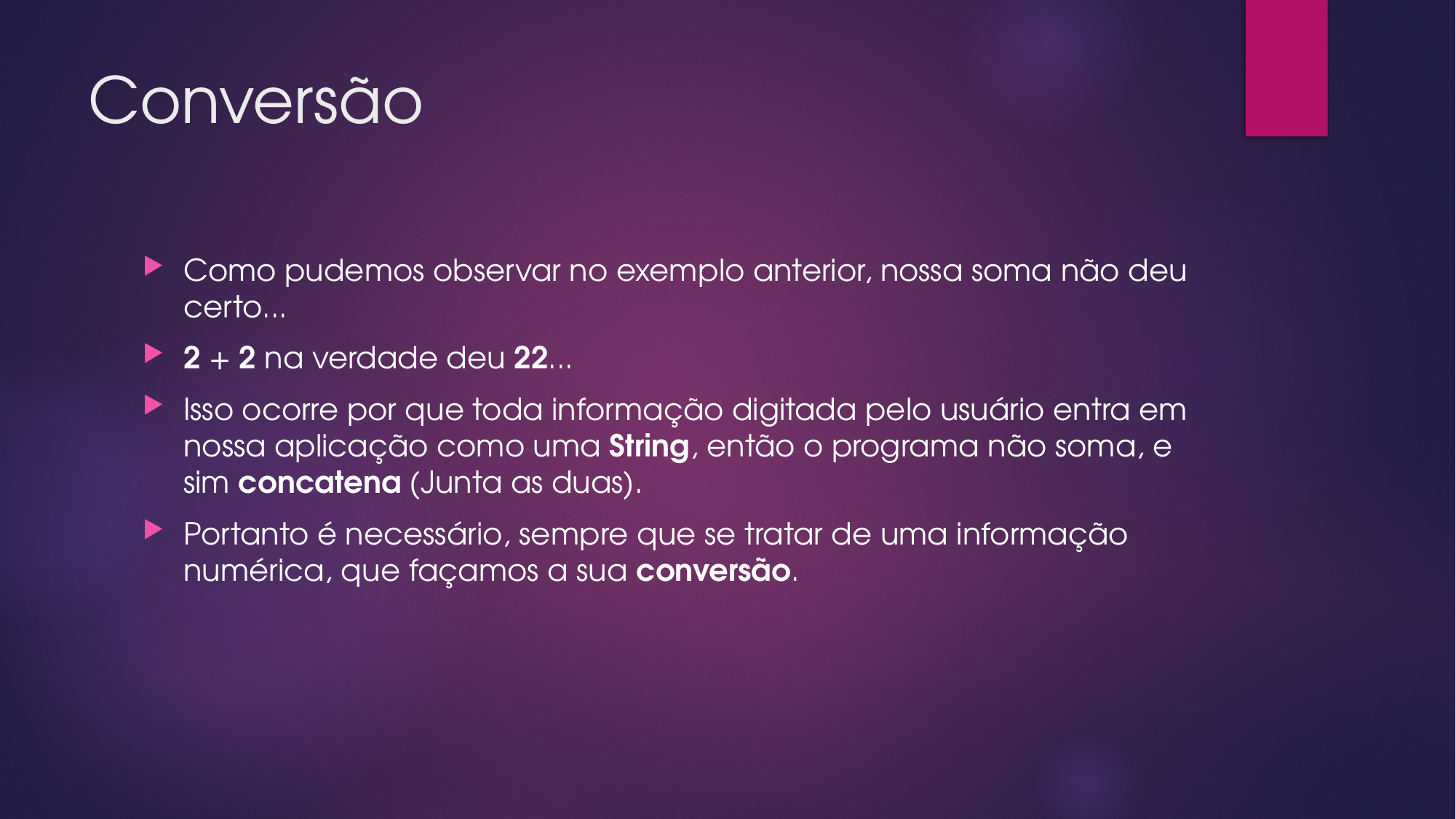

# Conversão
Como pudemos observar no exemplo anterior, nossa soma não deu certo...
2 + 2 na verdade deu 22...
Isso ocorre por que toda informação digitada pelo usuário entra em nossa aplicação como uma String, então o programa não soma, e sim concatena (Junta as duas).
Portanto é necessário, sempre que se tratar de uma informação numérica, que façamos a sua conversão.